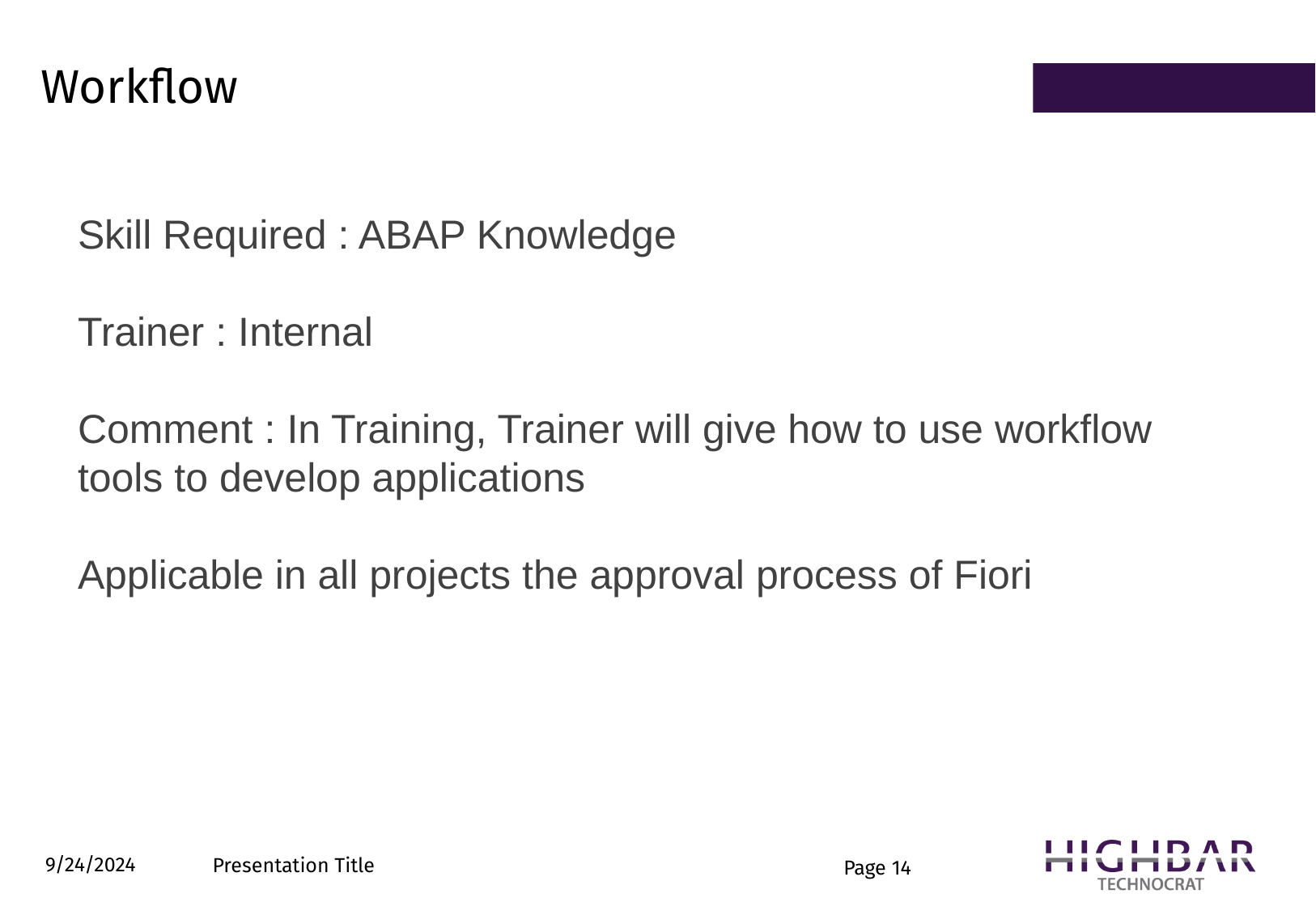

# Workflow
Skill Required : ABAP Knowledge

Trainer : Internal
Comment : In Training, Trainer will give how to use workflow tools to develop applications

Applicable in all projects the approval process of Fiori